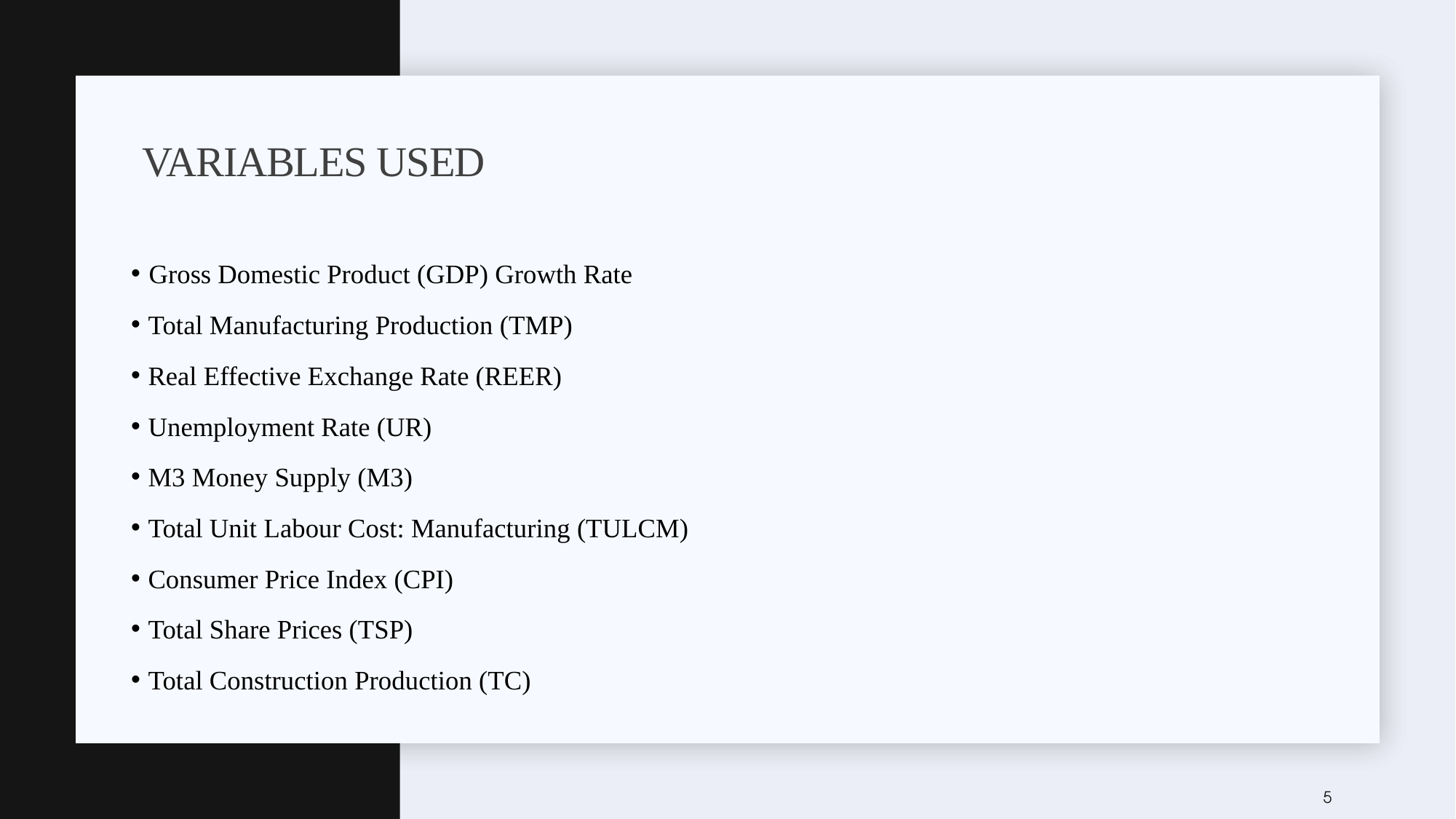

# VARIABLES USED
 Gross Domestic Product (GDP) Growth Rate
 Total Manufacturing Production (TMP)
 Real Effective Exchange Rate (REER)
 Unemployment Rate (UR)
 M3 Money Supply (M3)
 Total Unit Labour Cost: Manufacturing (TULCM)
 Consumer Price Index (CPI)
 Total Share Prices (TSP)
 Total Construction Production (TC)
5